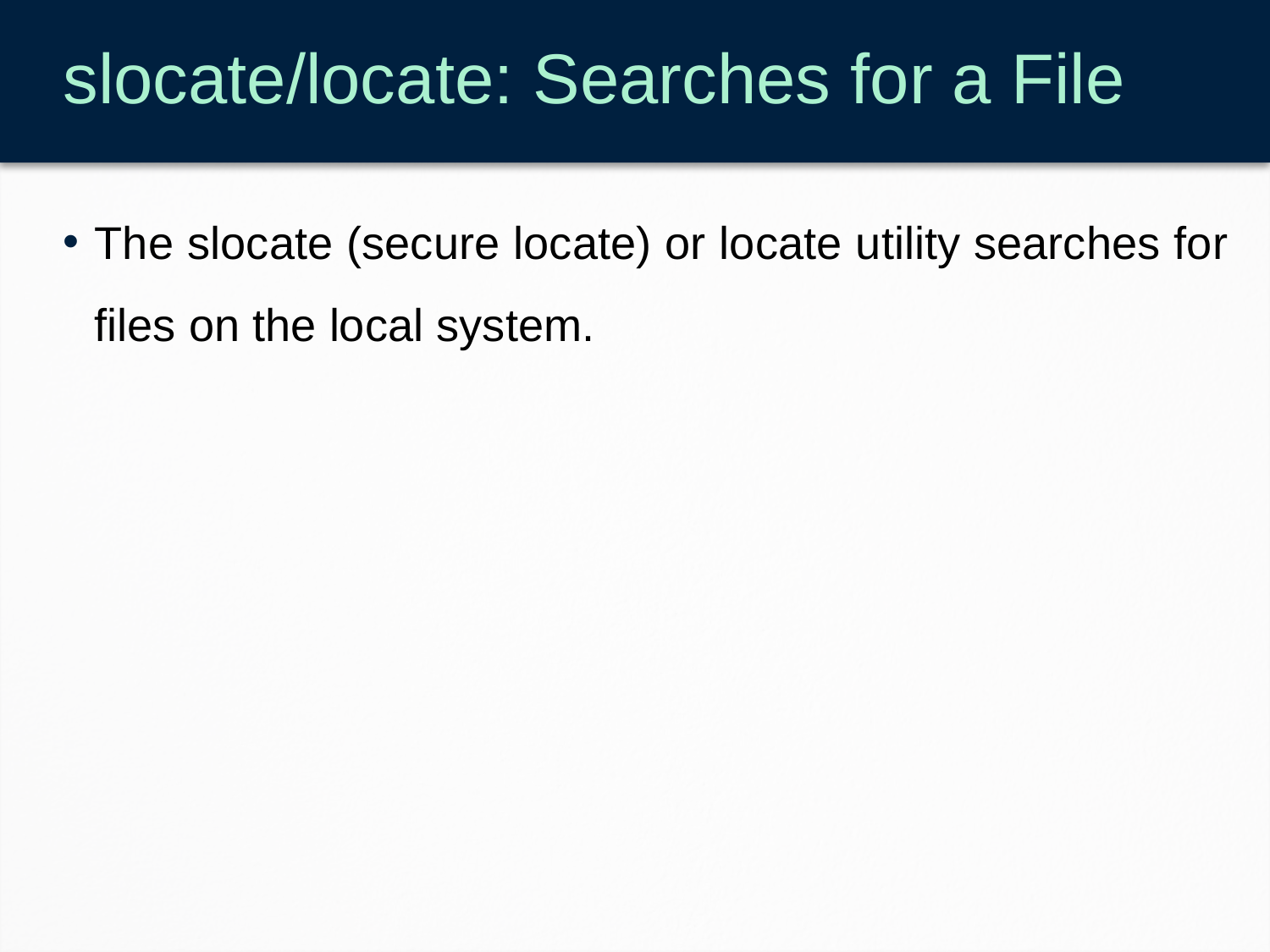

# slocate/locate: Searches for a File
The slocate (secure locate) or locate utility searches for files on the local system.